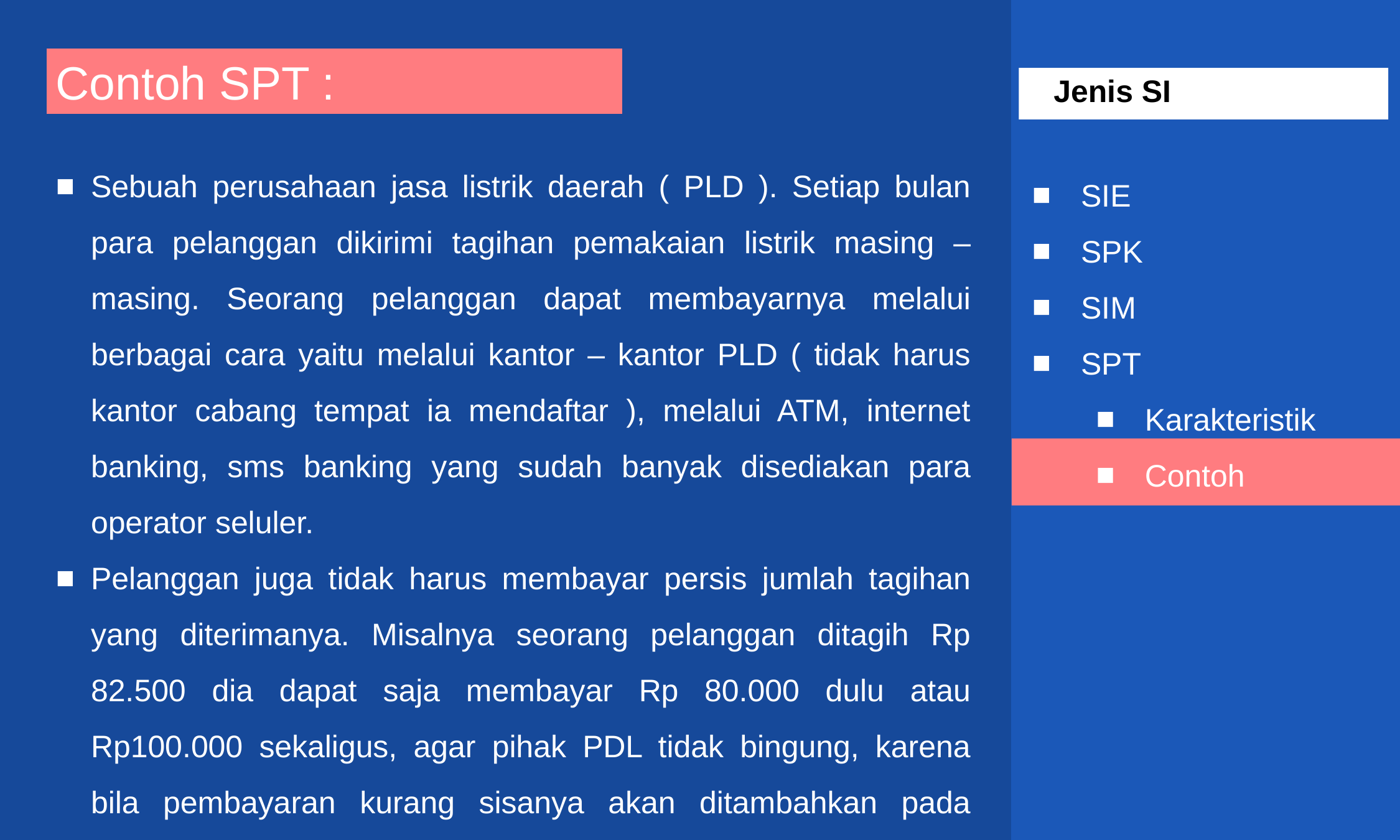

Contoh SPT :
    Jenis SI
Sebuah perusahaan jasa listrik daerah ( PLD ). Setiap bulan para pelanggan dikirimi tagihan pemakaian listrik masing – masing. Seorang pelanggan dapat membayarnya melalui berbagai cara yaitu melalui kantor – kantor PLD ( tidak harus kantor cabang tempat ia mendaftar ), melalui ATM, internet banking, sms banking yang sudah banyak disediakan para operator seluler.
Pelanggan juga tidak harus membayar persis jumlah tagihan yang diterimanya. Misalnya seorang pelanggan ditagih Rp 82.500 dia dapat saja membayar Rp 80.000 dulu atau Rp100.000 sekaligus, agar pihak PDL tidak bingung, karena bila pembayaran kurang sisanya akan ditambahkan pada tagihan bulan berikutnya dan bila pembayaran lebih akan dipotongkan pada bulan berikutnya.
SIE
SPK
SIM
SPT
Karakteristik
Contoh